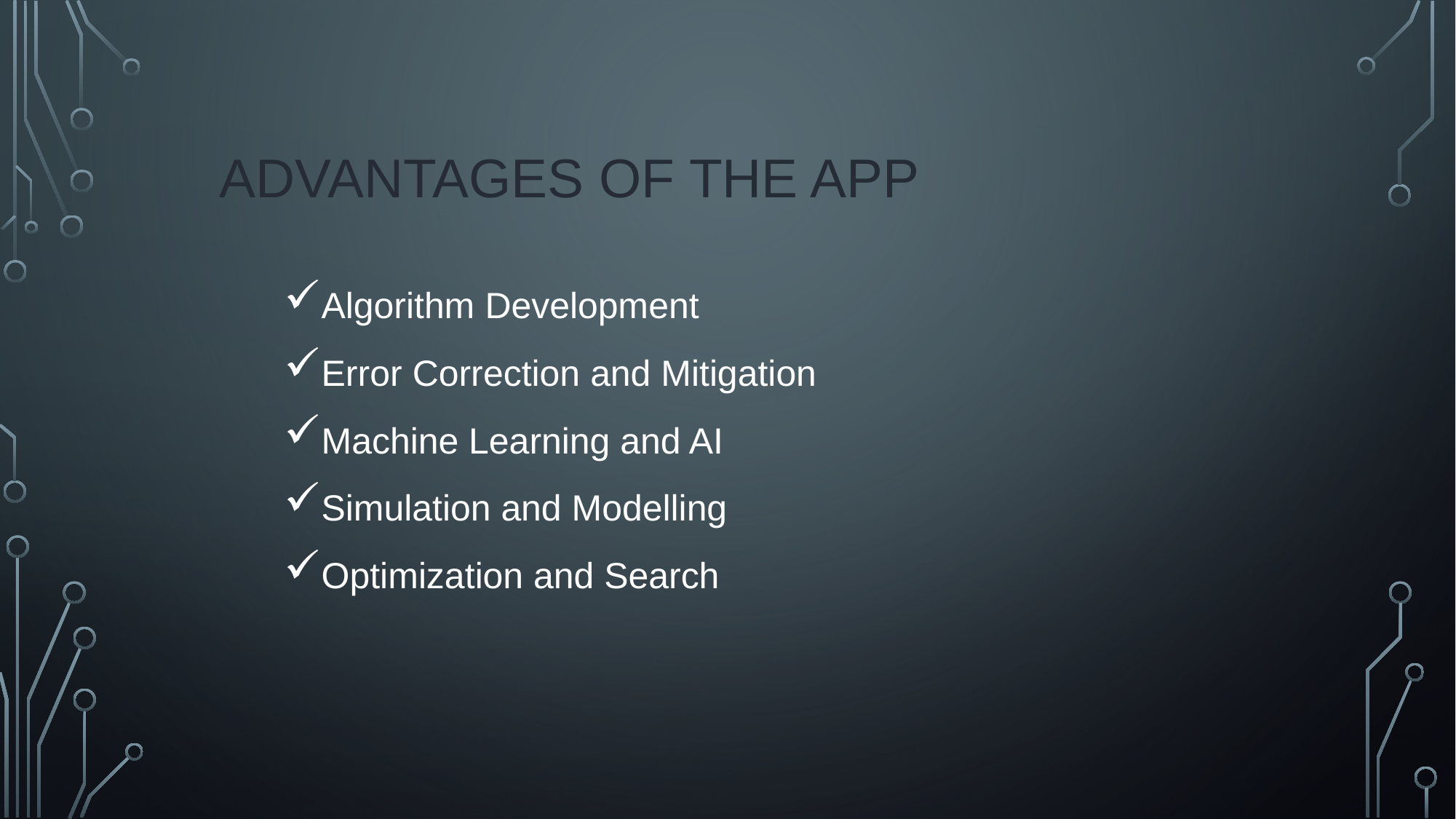

# Advantages of the App
Algorithm Development
Error Correction and Mitigation
Machine Learning and AI
Simulation and Modelling
Optimization and Search